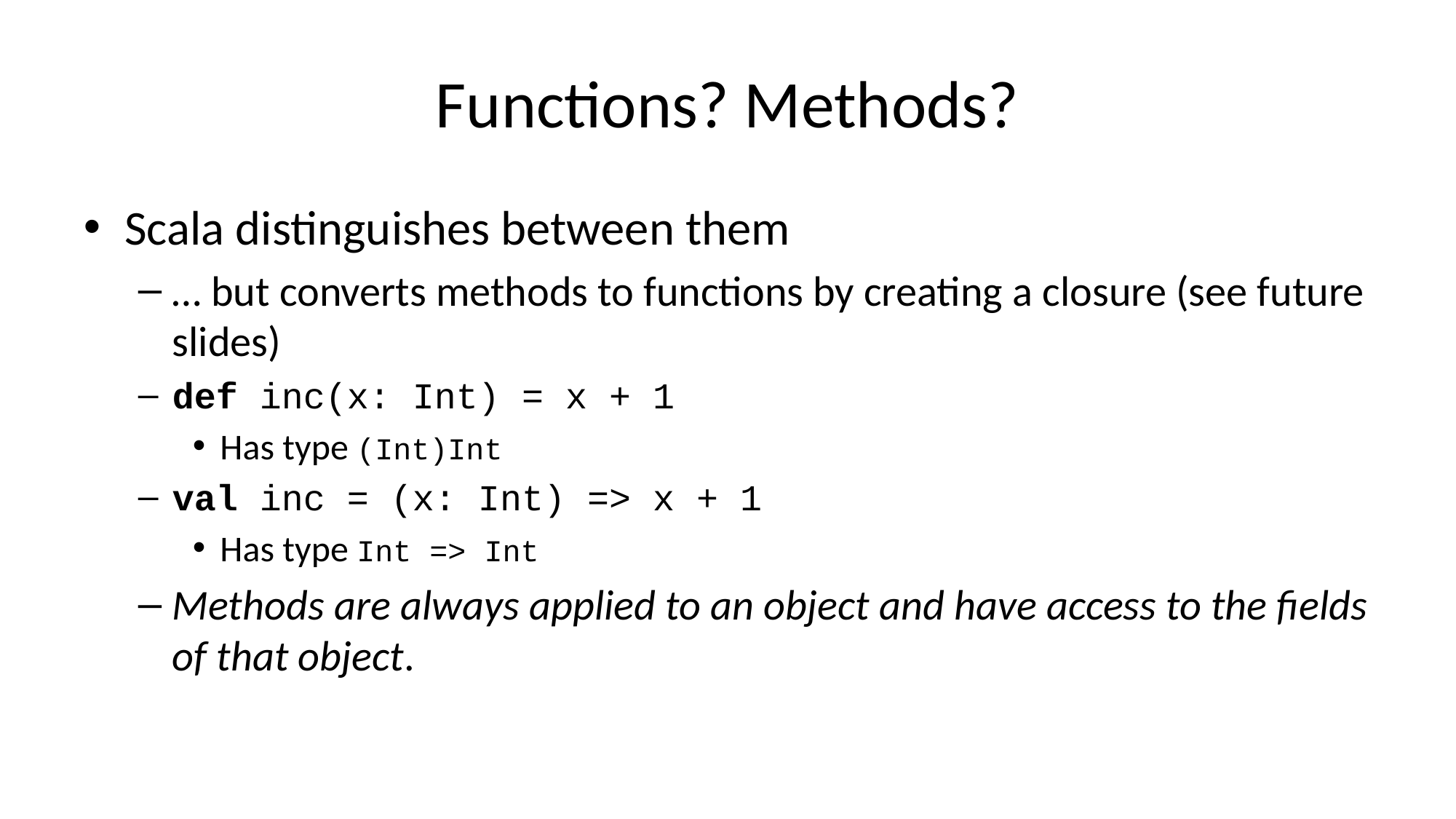

# Functions? Methods?
Scala distinguishes between them
… but converts methods to functions by creating a closure (see future slides)
def inc(x: Int) = x + 1
Has type (Int)Int
val inc = (x: Int) => x + 1
Has type Int => Int
Methods are always applied to an object and have access to the fields of that object.